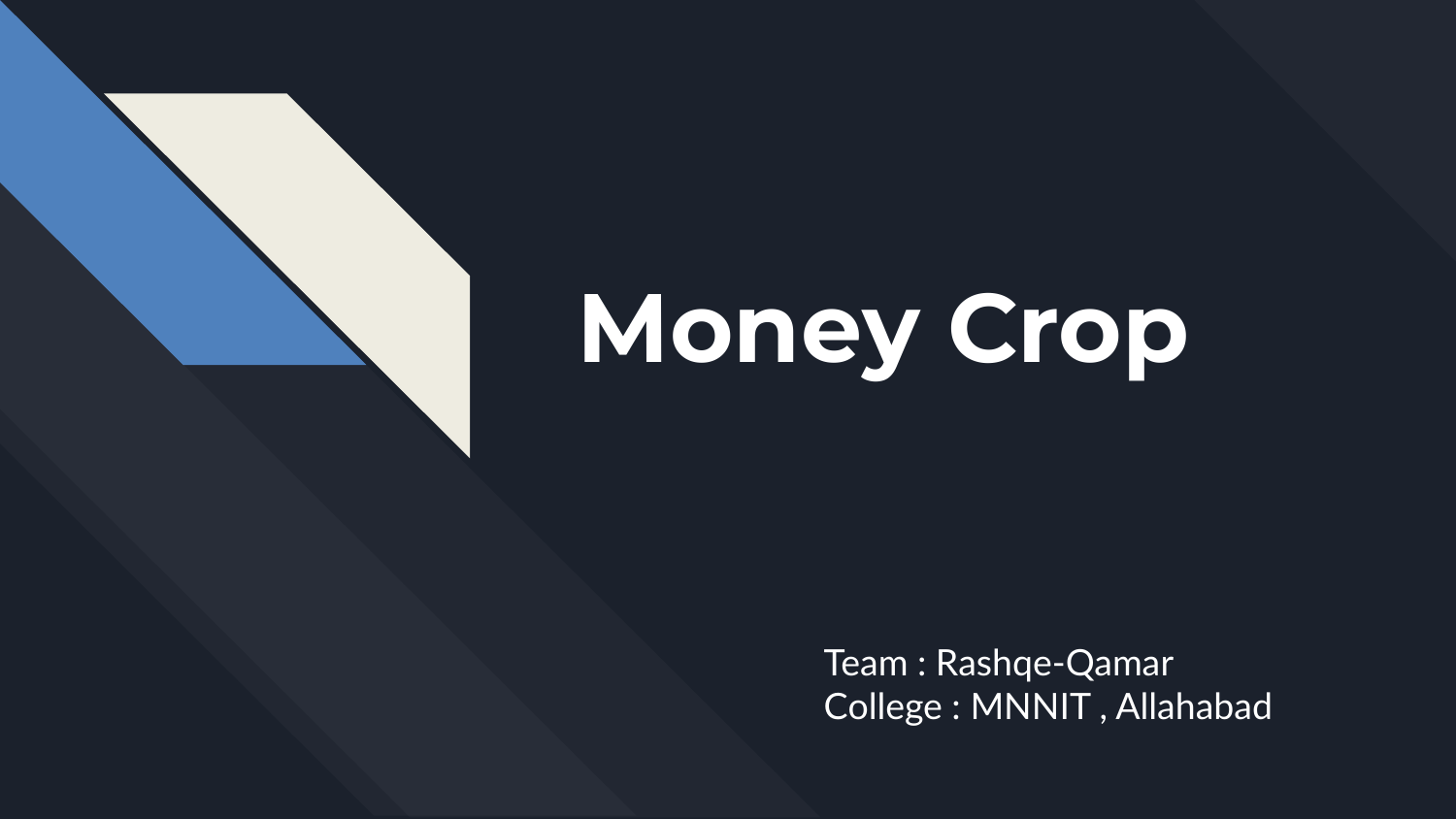

Money Crop
Team : Rashqe-Qamar
College : MNNIT , Allahabad